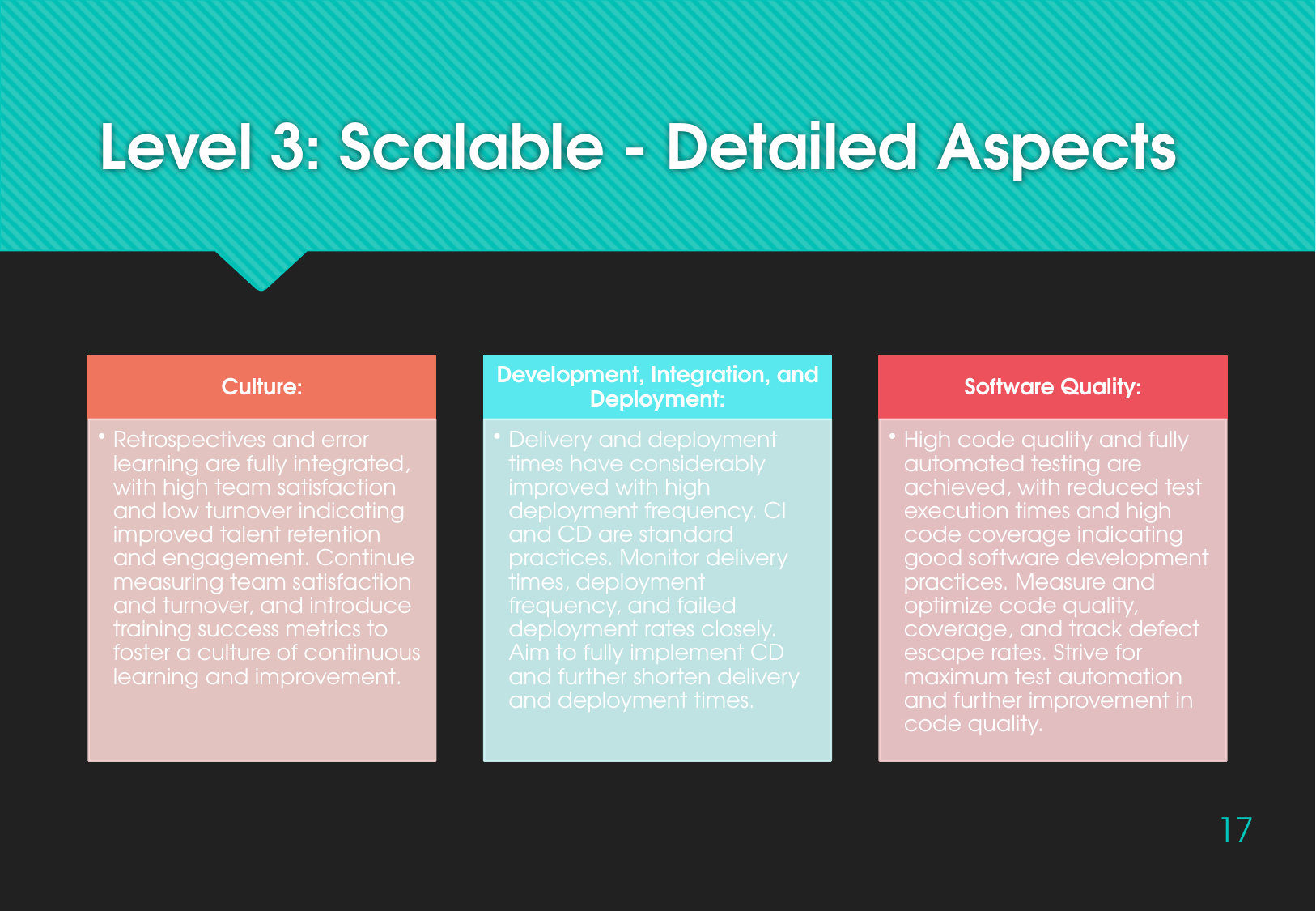

# Level 3: Scalable - Detailed Aspects
Culture:
Retrospectives and error learning are fully integrated, with high team satisfaction and low turnover indicating improved talent retention and engagement. Continue measuring team satisfaction and turnover, and introduce training success metrics to foster a culture of continuous learning and improvement.
Development, Integration, and Deployment:
Delivery and deployment times have considerably improved with high deployment frequency. CI and CD are standard practices. Monitor delivery times, deployment frequency, and failed deployment rates closely. Aim to fully implement CD and further shorten delivery and deployment times.
Software Quality:
High code quality and fully automated testing are achieved, with reduced test execution times and high code coverage indicating good software development practices. Measure and optimize code quality, coverage, and track defect escape rates. Strive for maximum test automation and further improvement in code quality.
17